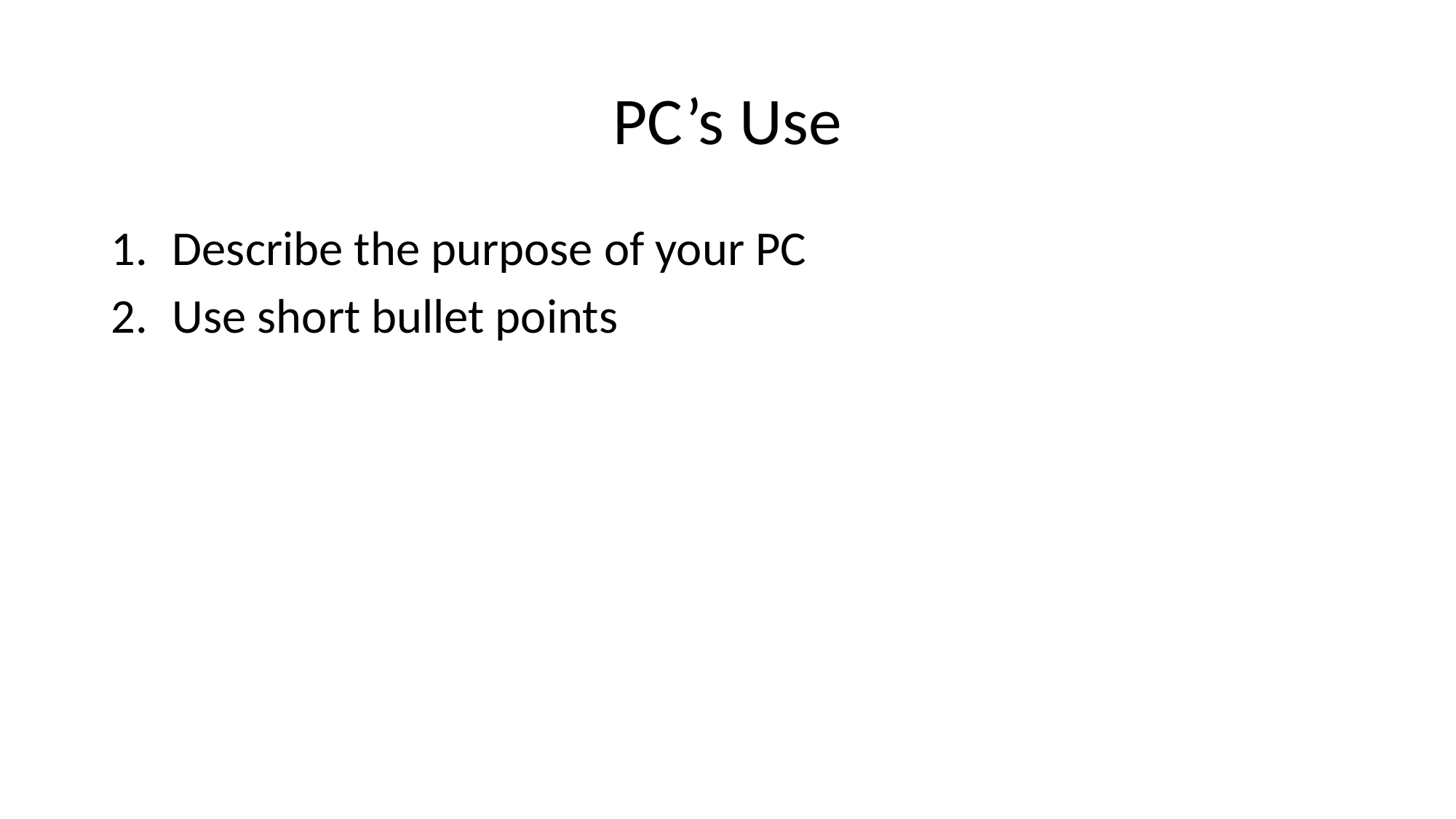

# PC’s Use
Describe the purpose of your PC
Use short bullet points